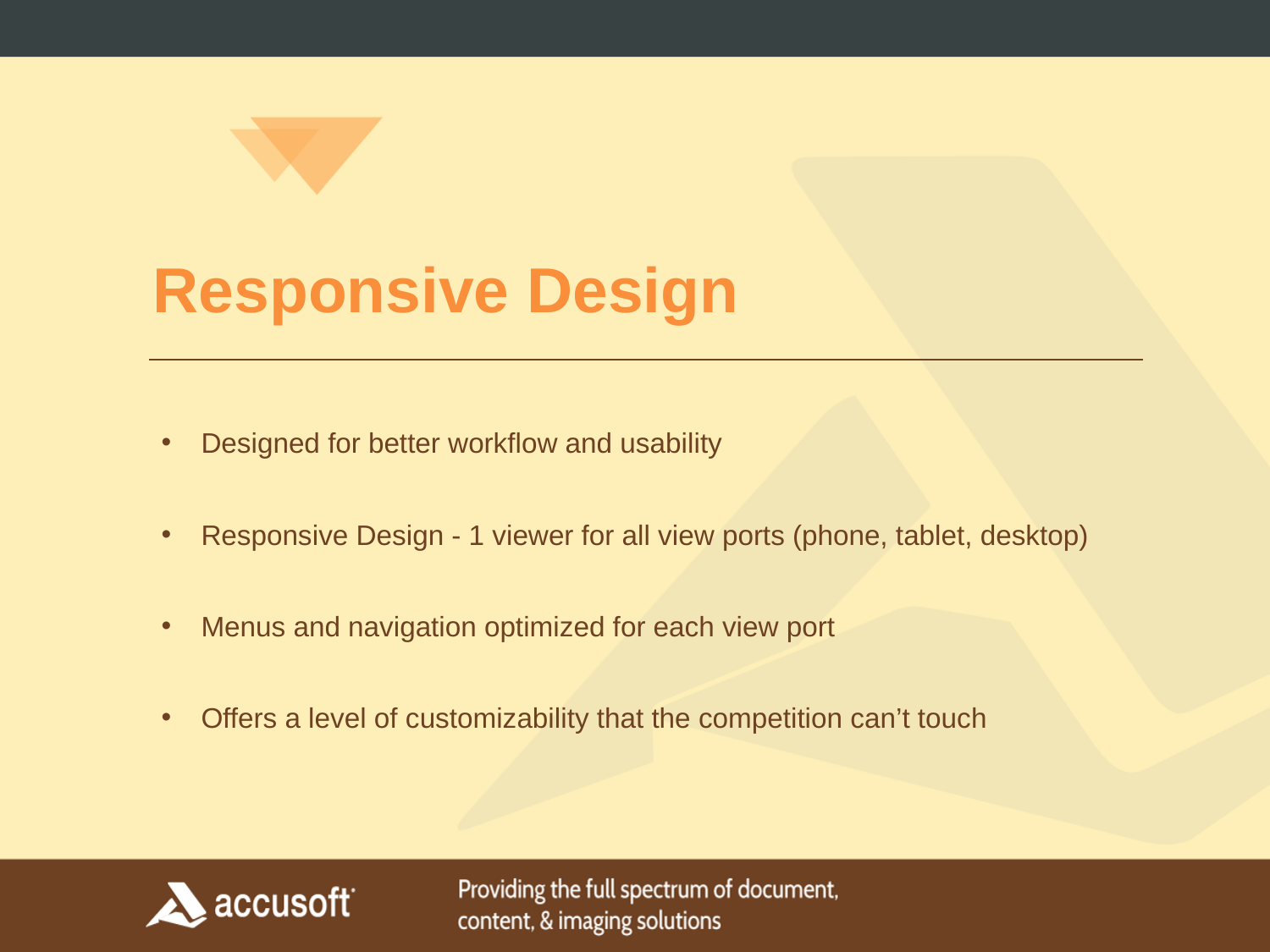

Responsive Design
Designed for better workflow and usability

Responsive Design - 1 viewer for all view ports (phone, tablet, desktop)

Menus and navigation optimized for each view port

Offers a level of customizability that the competition can’t touch